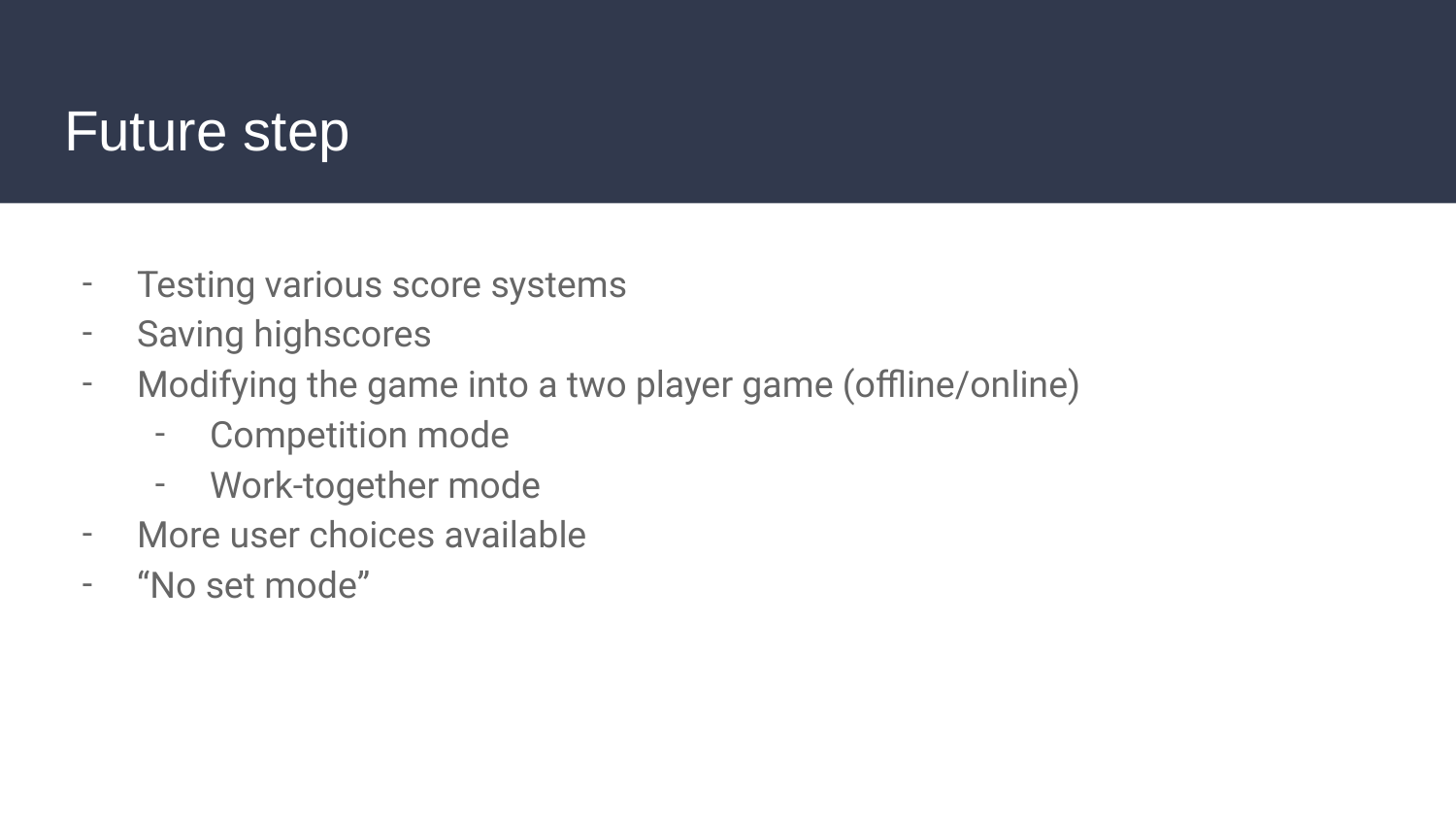

# Future step
Testing various score systems
Saving highscores
Modifying the game into a two player game (offline/online)
Competition mode
Work-together mode
More user choices available
“No set mode”